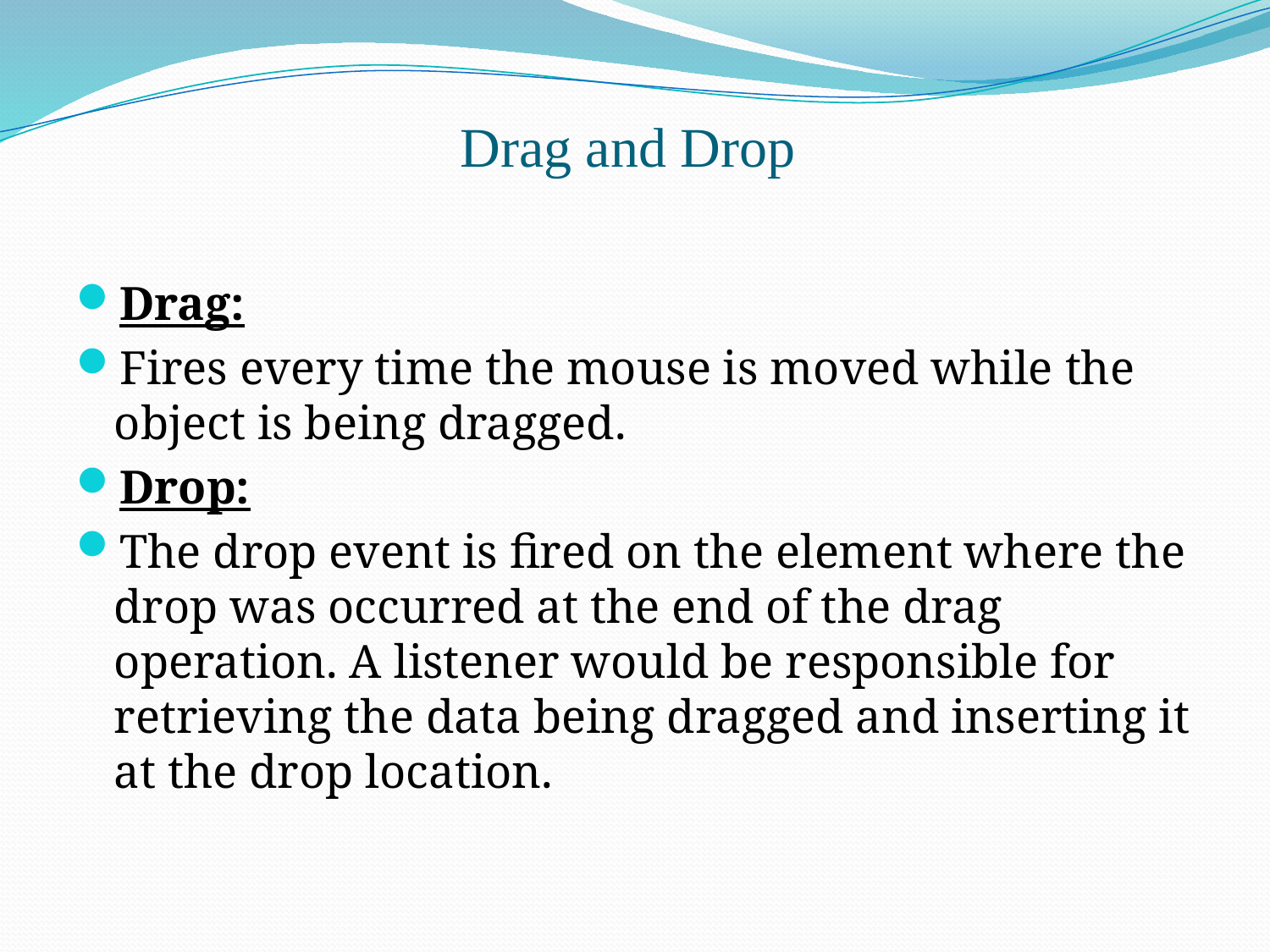

# Drag and Drop
Drag:
Fires every time the mouse is moved while the object is being dragged.
Drop:
The drop event is fired on the element where the drop was occurred at the end of the drag operation. A listener would be responsible for retrieving the data being dragged and inserting it at the drop location.